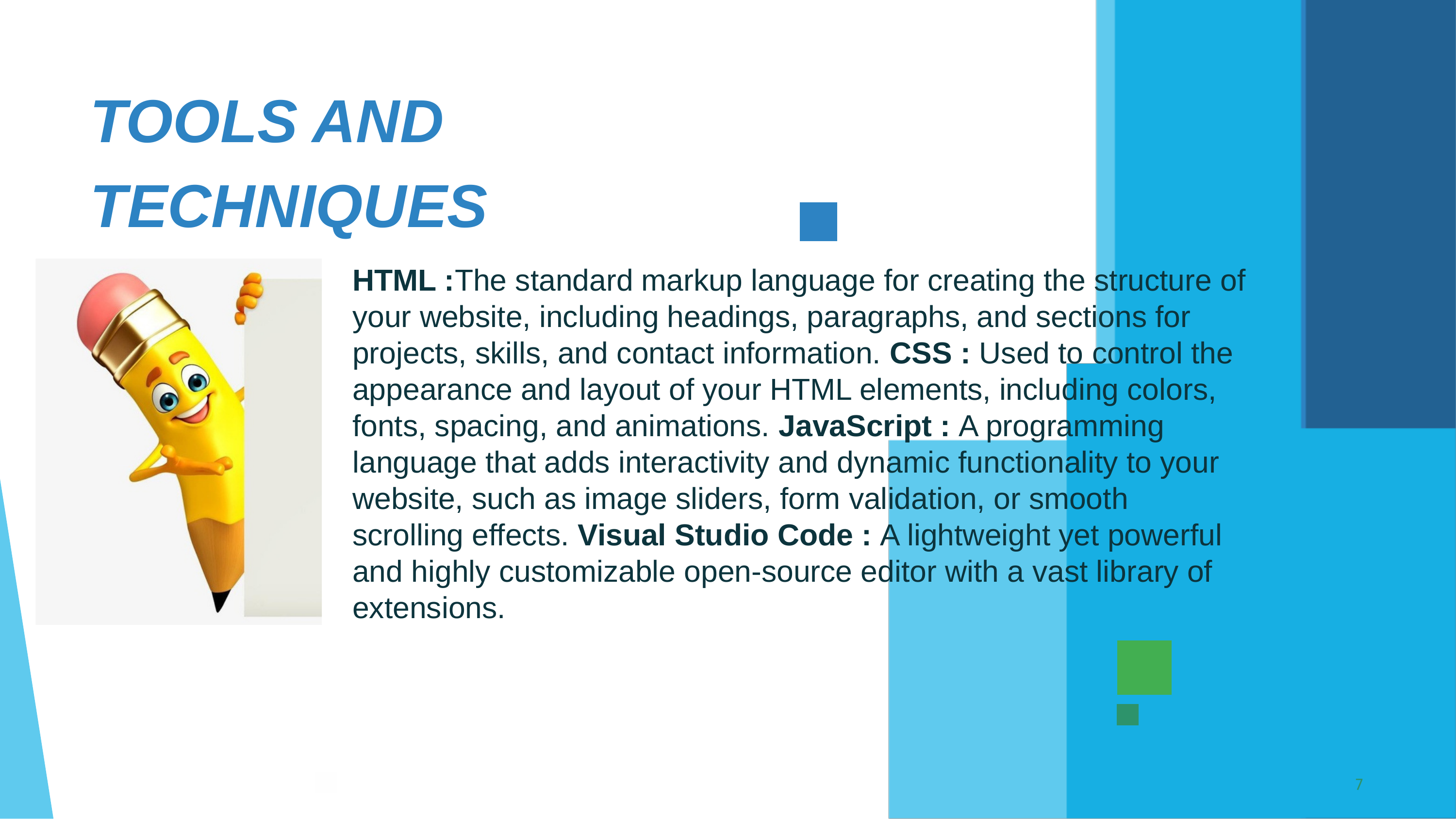

TOOLS AND TECHNIQUES

HTML :The standard markup language for creating the structure of your website, including headings, paragraphs, and sections for projects, skills, and contact information. CSS : Used to control the appearance and layout of your HTML elements, including colors, fonts, spacing, and animations. JavaScript : A programming language that adds interactivity and dynamic functionality to your website, such as image sliders, form validation, or smooth scrolling effects. Visual Studio Code : A lightweight yet powerful and highly customizable open-source editor with a vast library of extensions.

7